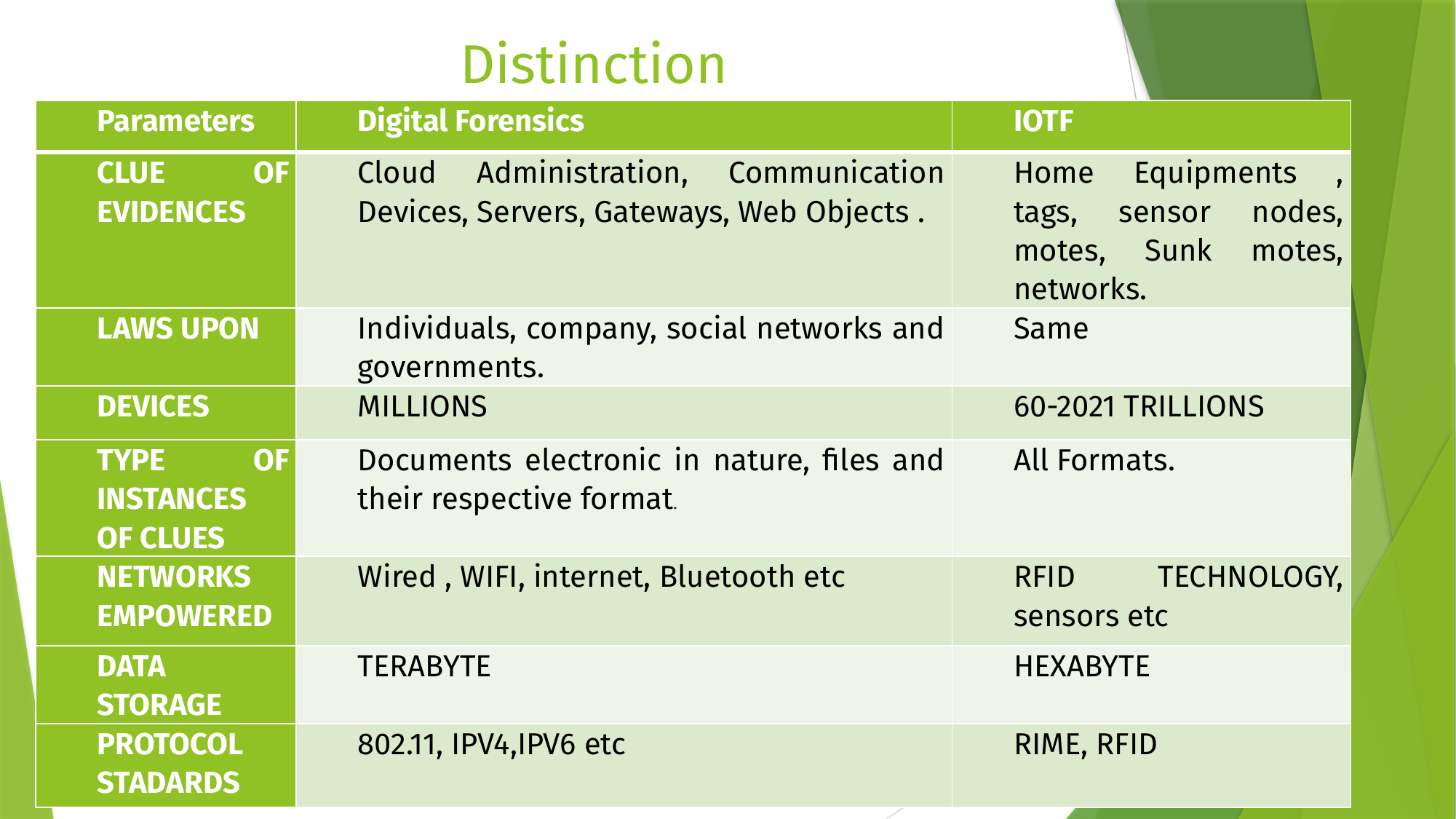

# Distinction
| Parameters | Digital Forensics | IOTF |
| --- | --- | --- |
| CLUE OF EVIDENCES | Cloud Administration, Communication Devices, Servers, Gateways, Web Objects . | Home Equipments , tags, sensor nodes, motes, Sunk motes, networks. |
| LAWS UPON | Individuals, company, social networks and governments. | Same |
| DEVICES | MILLIONS | 60-2021 TRILLIONS |
| TYPE OF INSTANCES OF CLUES | Documents electronic in nature, files and their respective format. | All Formats. |
| NETWORKS EMPOWERED | Wired , WIFI, internet, Bluetooth etc | RFID TECHNOLOGY, sensors etc |
| DATA STORAGE | TERABYTE | HEXABYTE |
| PROTOCOL STADARDS | 802.11, IPV4,IPV6 etc | RIME, RFID |